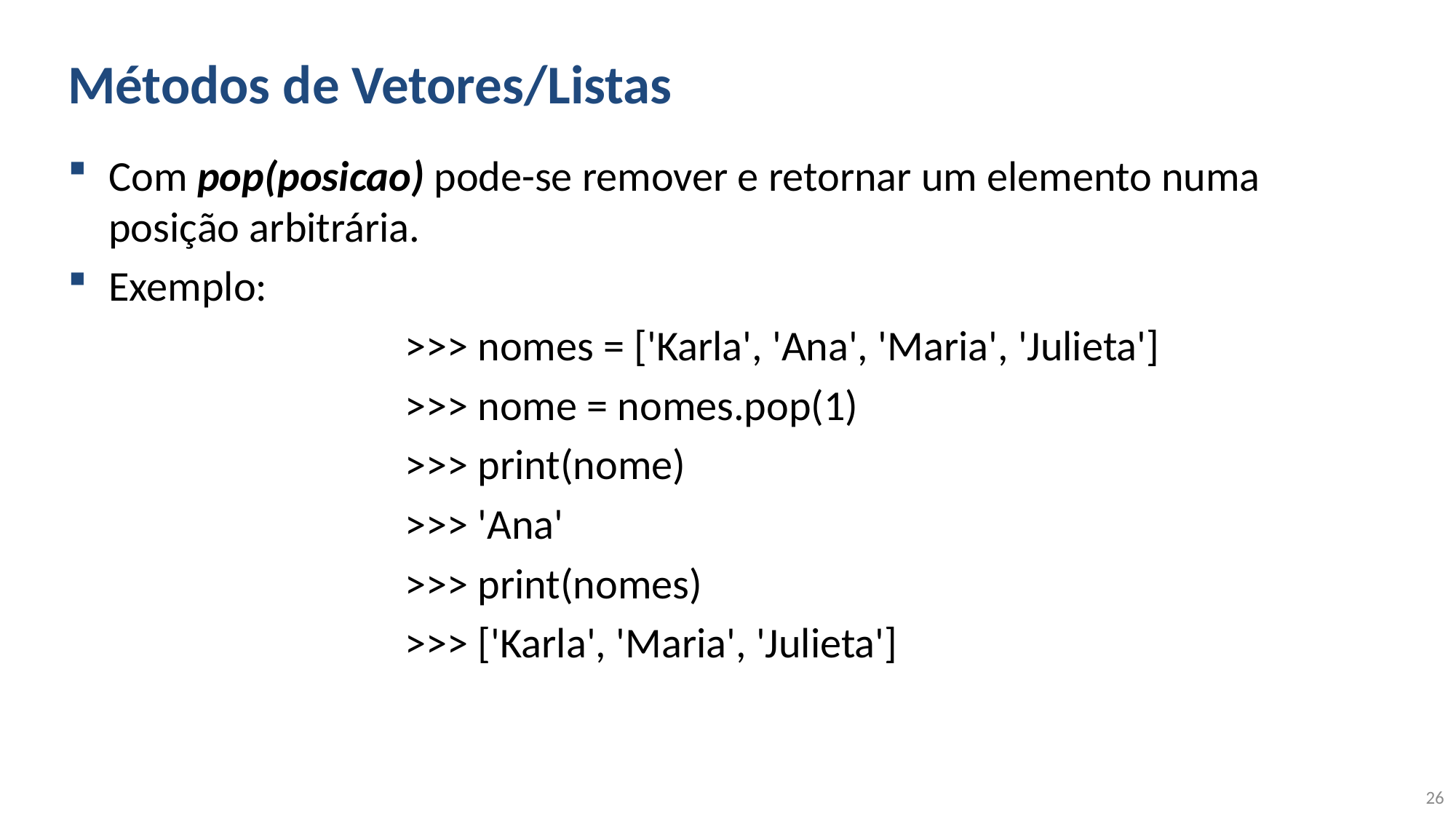

# Métodos de Vetores/Listas
Com pop(posicao) pode-se remover e retornar um elemento numa posição arbitrária.
Exemplo:
			 >>> nomes = ['Karla', 'Ana', 'Maria', 'Julieta']
			 >>> nome = nomes.pop(1)
			 >>> print(nome)
			 >>> 'Ana'
			 >>> print(nomes)
			 >>> ['Karla', 'Maria', 'Julieta']

26